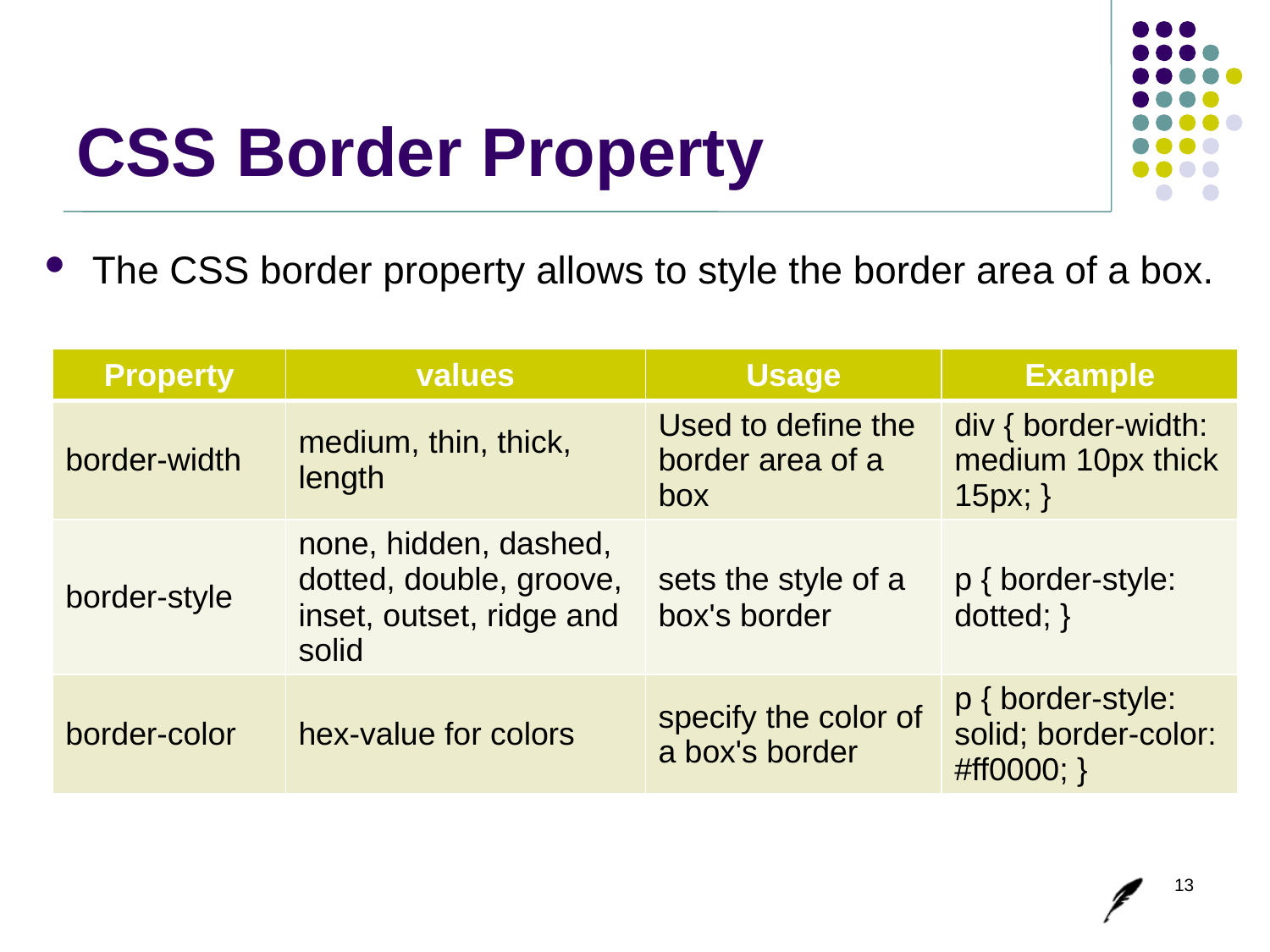

# CSS Border Property
The CSS border property allows to style the border area of a box.
| Property | values | Usage | Example |
| --- | --- | --- | --- |
| border-width | medium, thin, thick, length | Used to define the border area of a box | div { border-width: medium 10px thick 15px; } |
| border-style | none, hidden, dashed, dotted, double, groove, inset, outset, ridge and solid | sets the style of a box's border | p { border-style: dotted; } |
| border-color | hex-value for colors | specify the color of a box's border | p { border-style: solid; border-color: #ff0000; } |
13